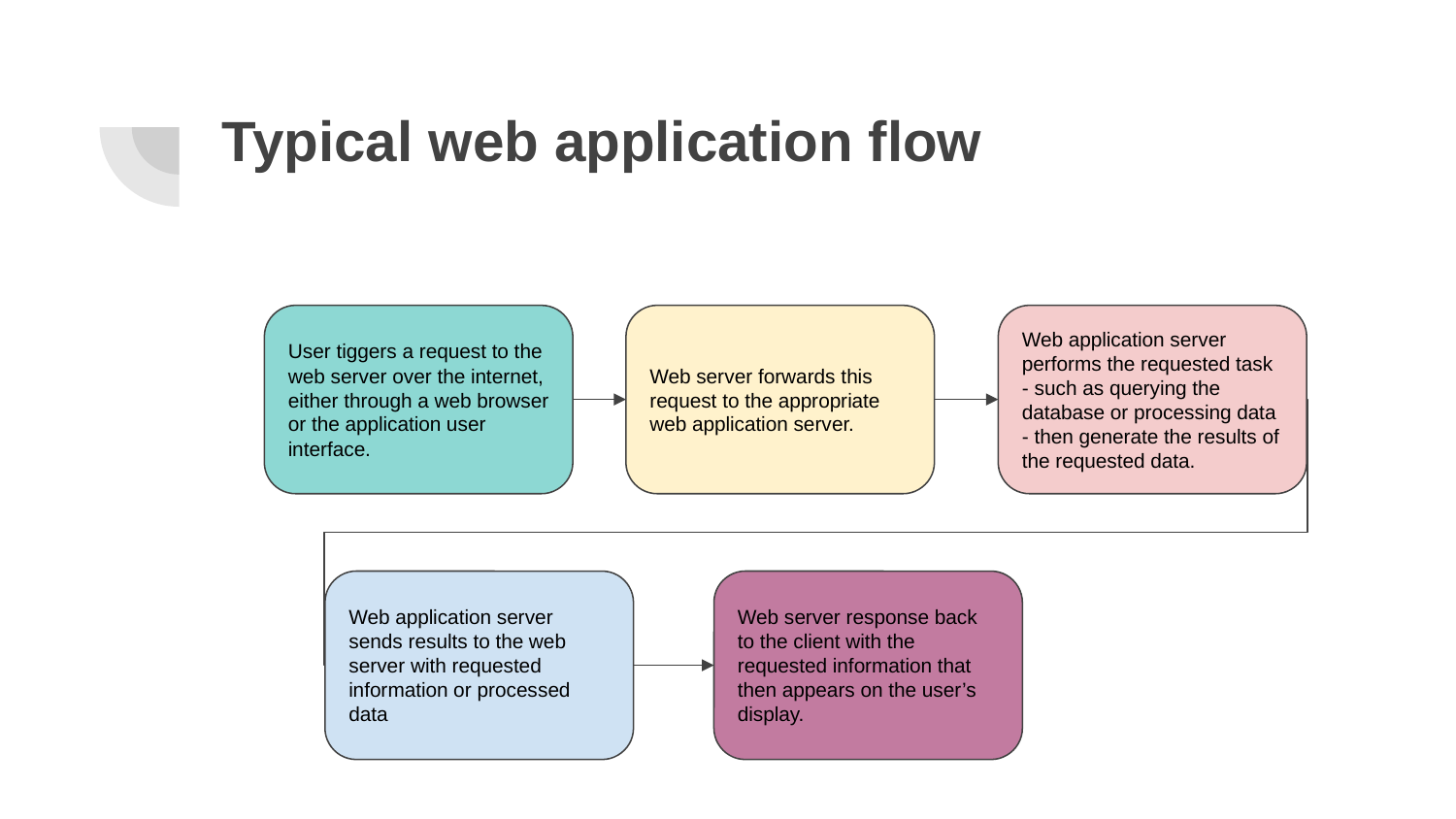

# Typical web application flow
User tiggers a request to the web server over the internet, either through a web browser or the application user interface.
Web server forwards this request to the appropriate web application server.
Web application server performs the requested task - such as querying the database or processing data - then generate the results of the requested data.
Web application server sends results to the web server with requested information or processed data
Web server response back to the client with the requested information that then appears on the user’s display.